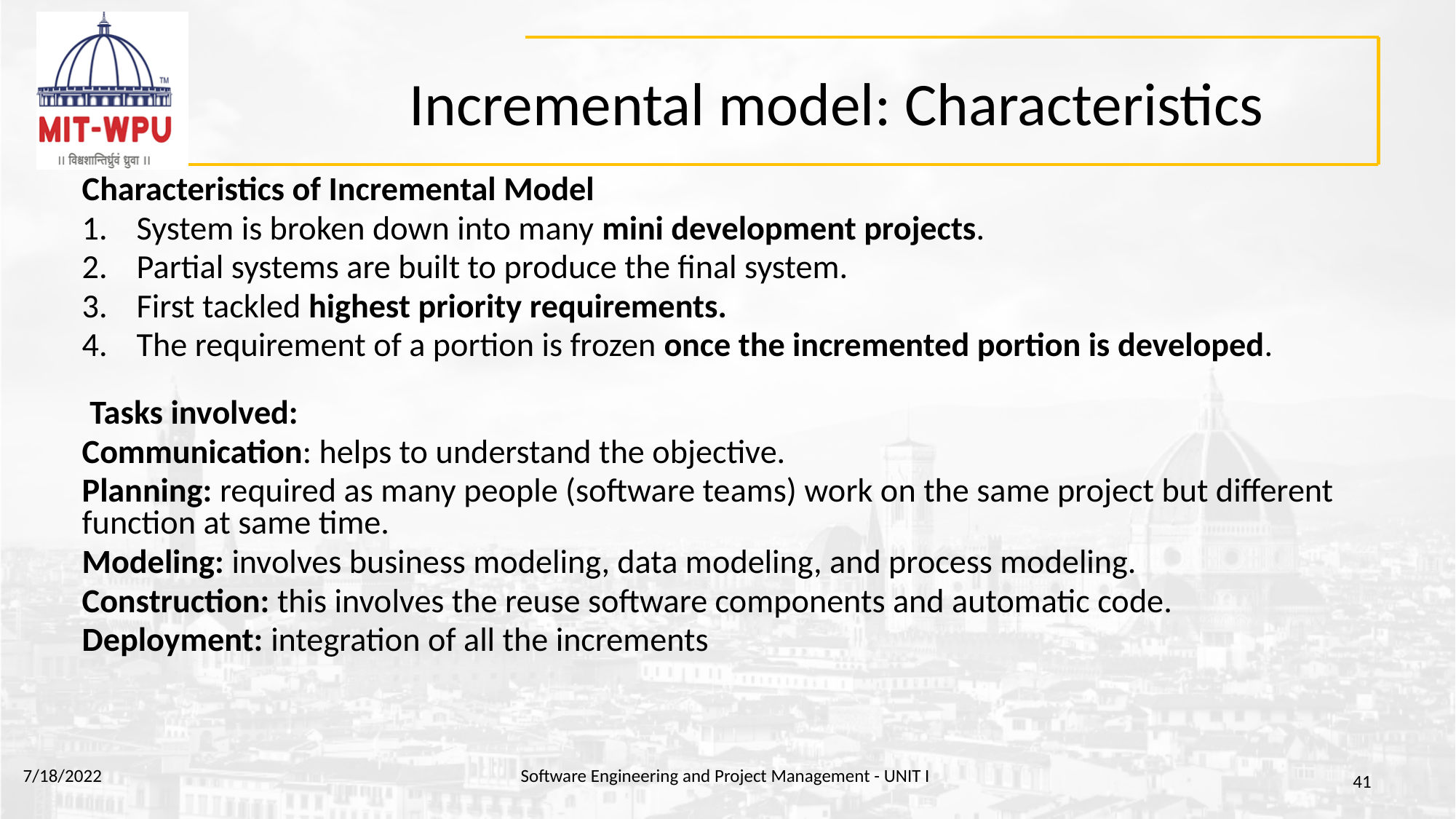

# Incremental model: Characteristics
Characteristics of Incremental Model
System is broken down into many mini development projects.
Partial systems are built to produce the final system.
First tackled highest priority requirements.
The requirement of a portion is frozen once the incremented portion is developed.
 Tasks involved:
Communication: helps to understand the objective.
Planning: required as many people (software teams) work on the same project but different function at same time.
Modeling: involves business modeling, data modeling, and process modeling.
Construction: this involves the reuse software components and automatic code.
Deployment: integration of all the increments

Software Engineering and Project Management - UNIT I
7/18/2022
41